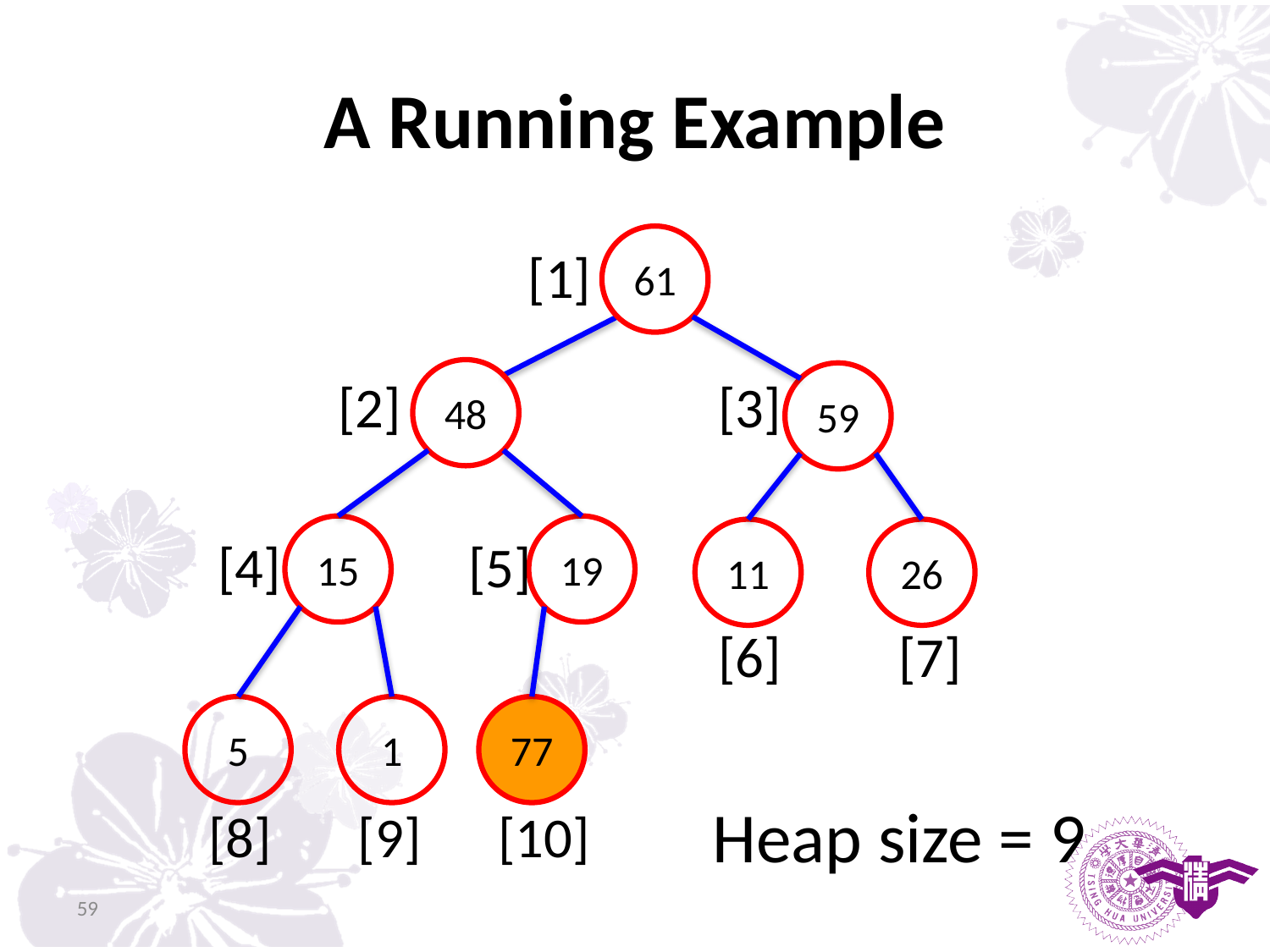

# A Running Example
61
[1]
48
59
[2]
[3]
15
19
11
26
[4]
[5]
[6]
[7]
5
1
77

Heap size = 9
[8]
[9]
[10]
59